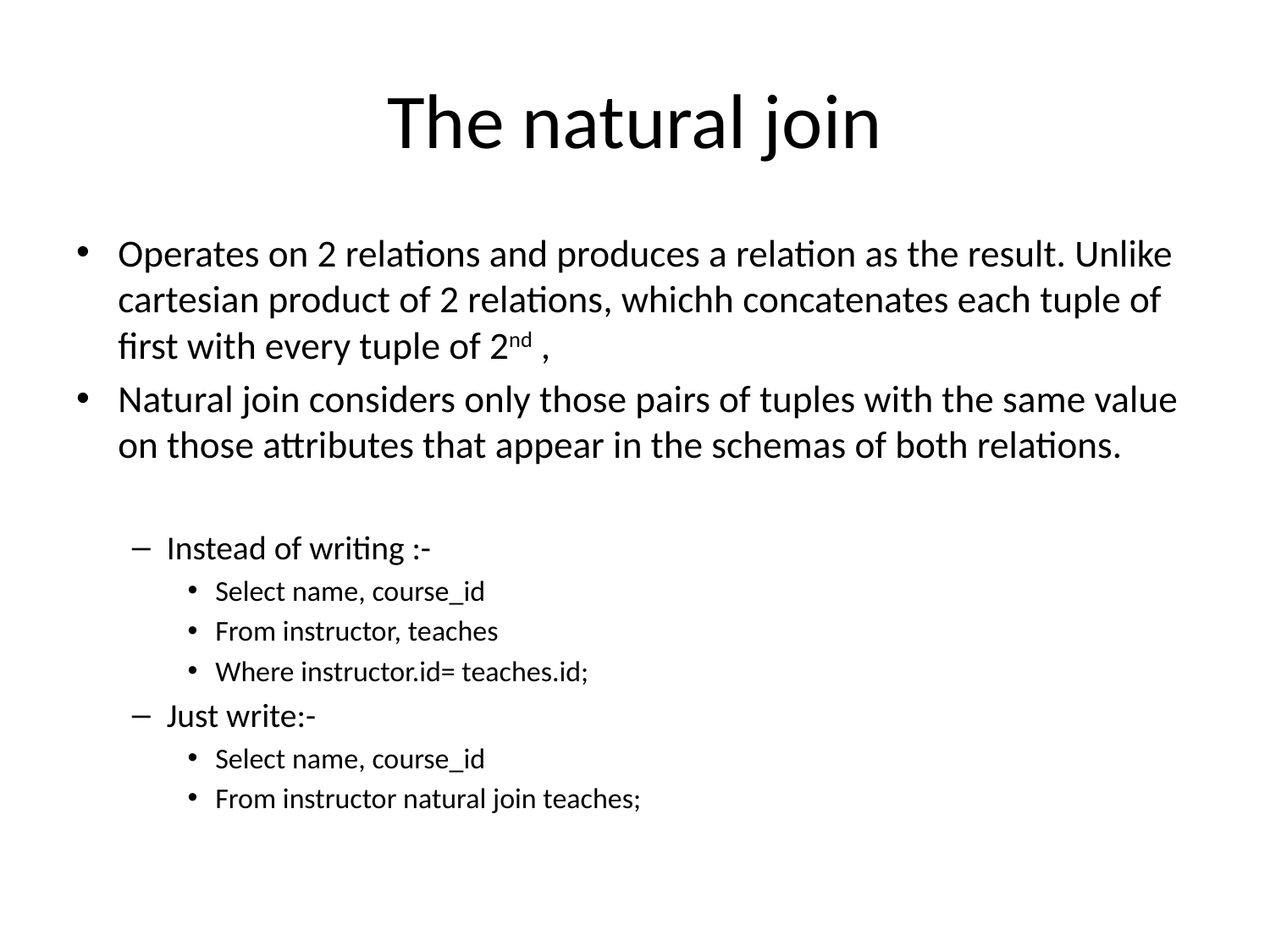

# The natural join
Operates on 2 relations and produces a relation as the result. Unlike cartesian product of 2 relations, whichh concatenates each tuple of first with every tuple of 2nd ,
Natural join considers only those pairs of tuples with the same value on those attributes that appear in the schemas of both relations.

Instead of writing :-
Select name, course_id
From instructor, teaches
Where instructor.id= teaches.id;
Just write:-
Select name, course_id
From instructor natural join teaches;